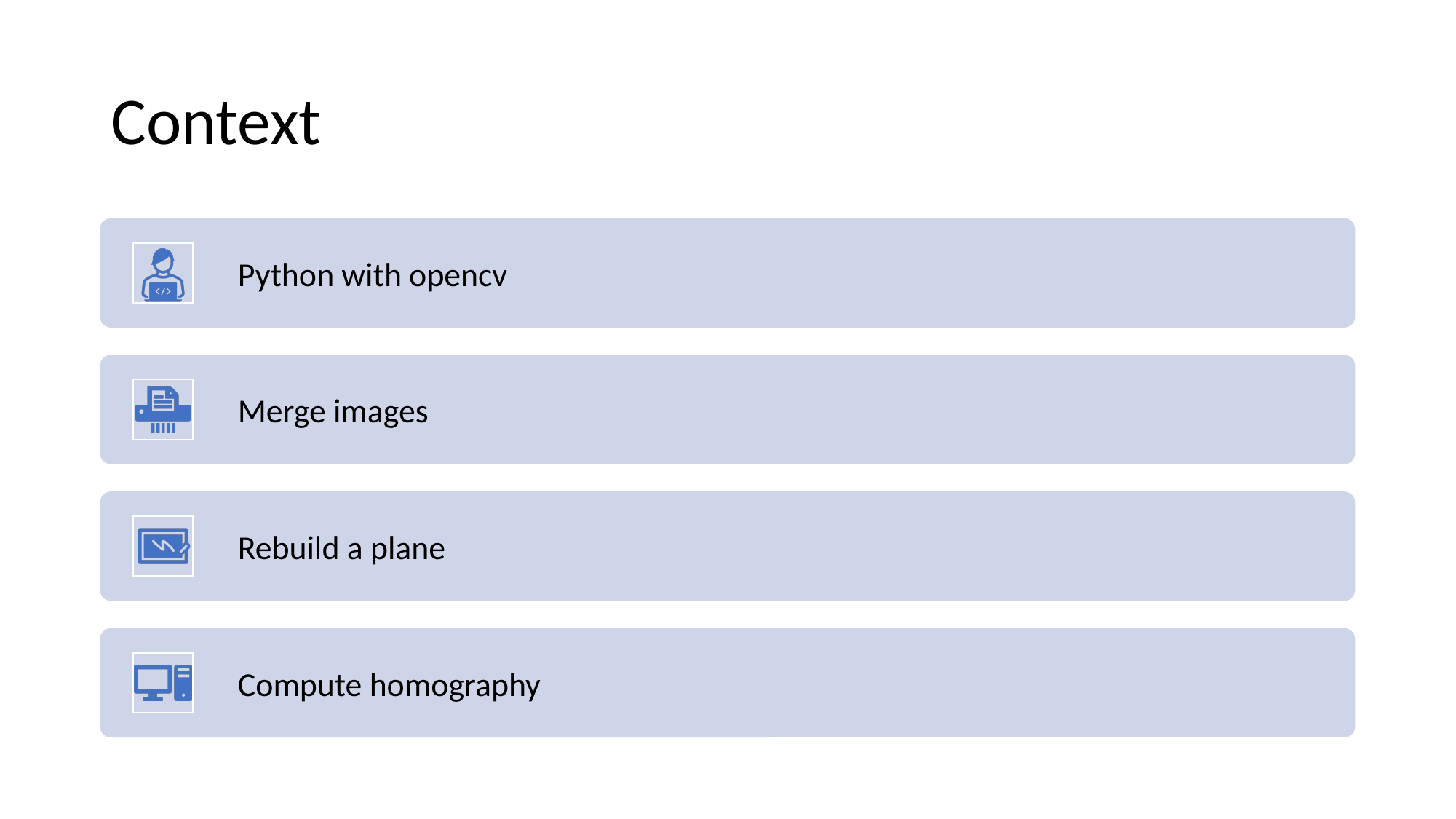

# Context
Python with opencv
Merge images
Rebuild a plane
Compute homography